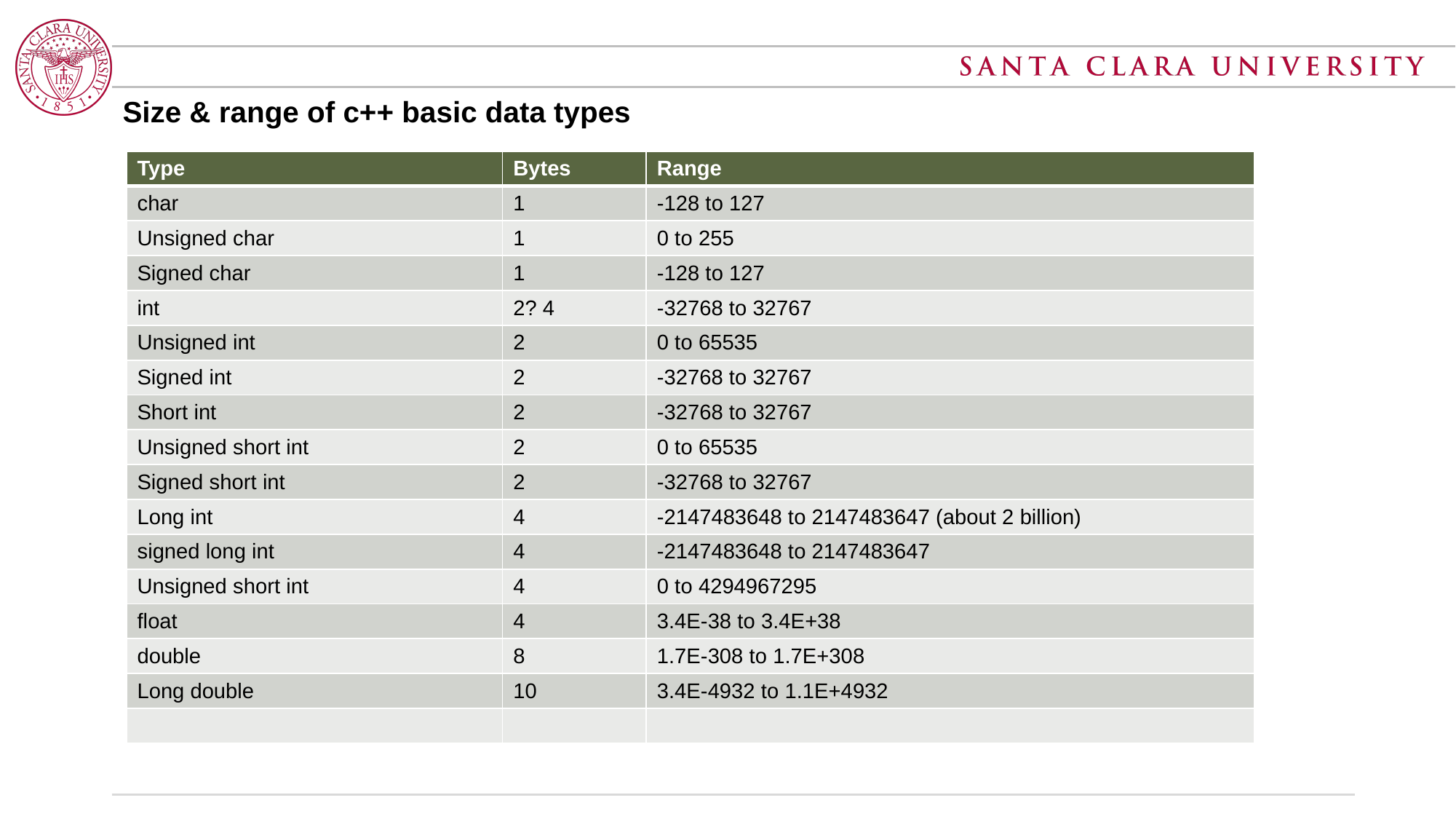

# Size & range of c++ basic data types
| Type | Bytes | Range |
| --- | --- | --- |
| char | 1 | -128 to 127 |
| Unsigned char | 1 | 0 to 255 |
| Signed char | 1 | -128 to 127 |
| int | 2? 4 | -32768 to 32767 |
| Unsigned int | 2 | 0 to 65535 |
| Signed int | 2 | -32768 to 32767 |
| Short int | 2 | -32768 to 32767 |
| Unsigned short int | 2 | 0 to 65535 |
| Signed short int | 2 | -32768 to 32767 |
| Long int | 4 | -2147483648 to 2147483647 (about 2 billion) |
| signed long int | 4 | -2147483648 to 2147483647 |
| Unsigned short int | 4 | 0 to 4294967295 |
| float | 4 | 3.4E-38 to 3.4E+38 |
| double | 8 | 1.7E-308 to 1.7E+308 |
| Long double | 10 | 3.4E-4932 to 1.1E+4932 |
|  |  |  |